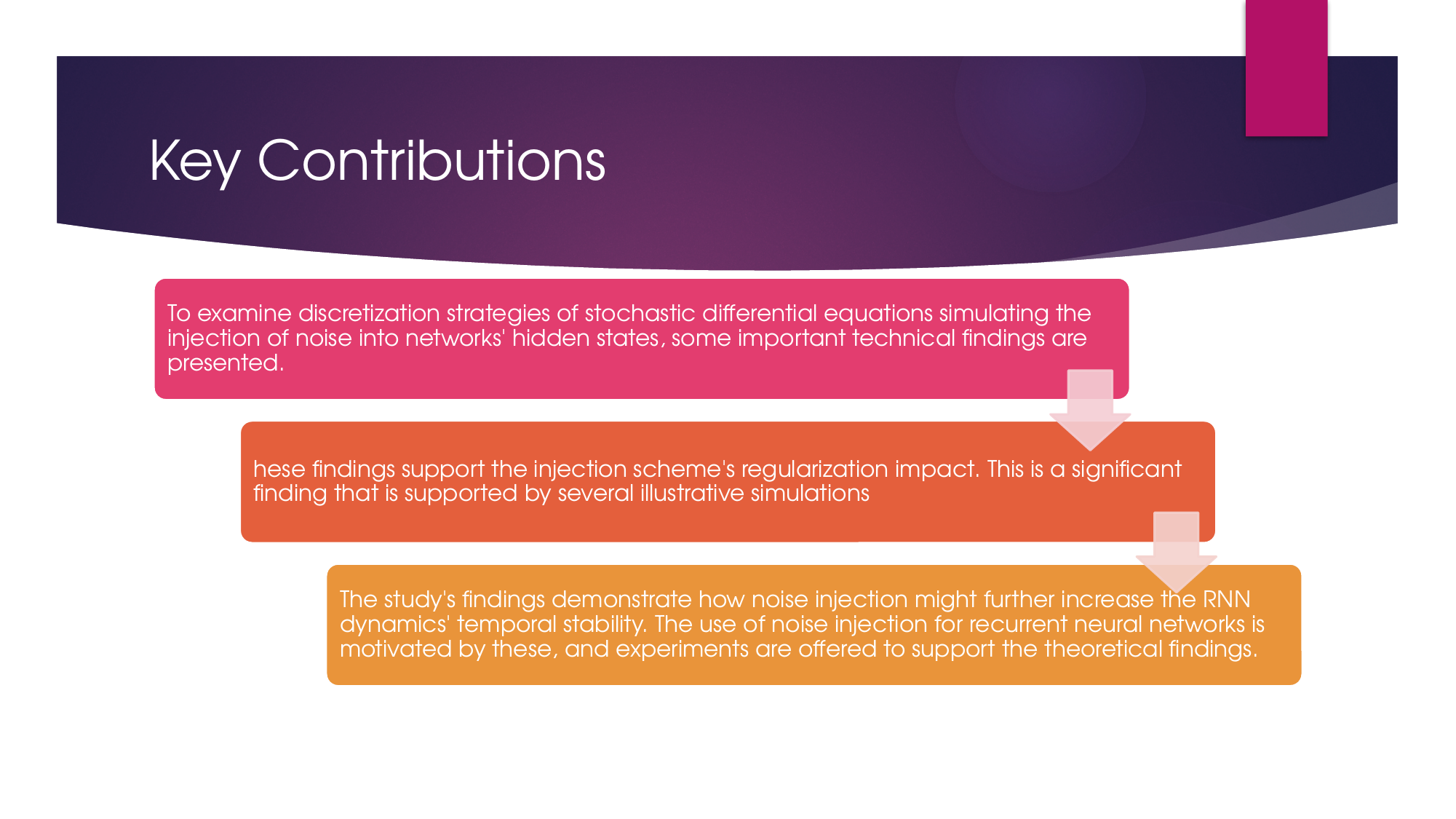

# Key Contributions
To examine discretization strategies of stochastic differential equations simulating the injection of noise into networks' hidden states, some important technical findings are presented.
hese findings support the injection scheme's regularization impact. This is a significant finding that is supported by several illustrative simulations
The study's findings demonstrate how noise injection might further increase the RNN dynamics' temporal stability. The use of noise injection for recurrent neural networks is motivated by these, and experiments are offered to support the theoretical findings.